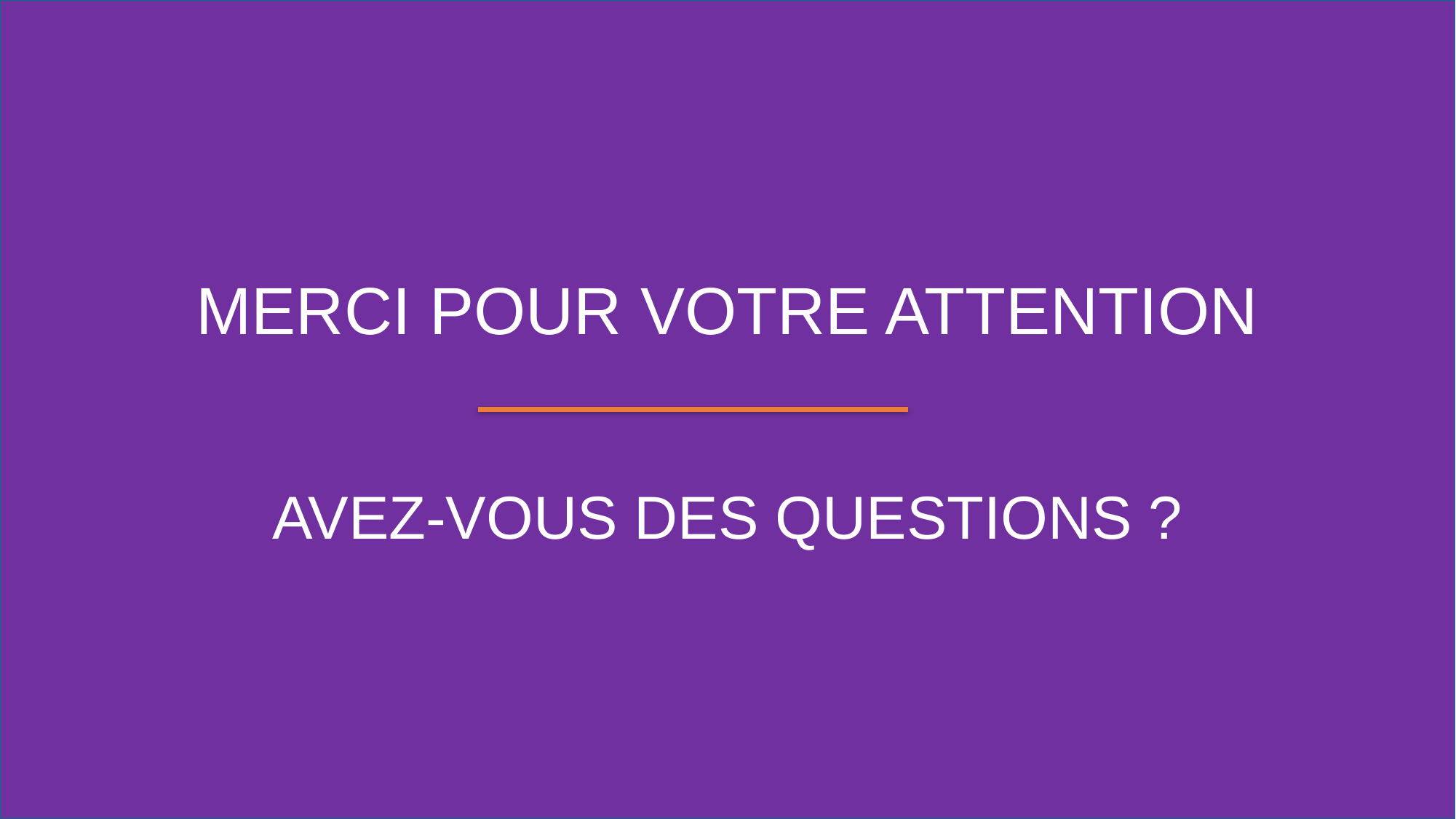

MERCI POUR VOTRE ATTENTION

AVEZ-VOUS DES QUESTIONS ?
22